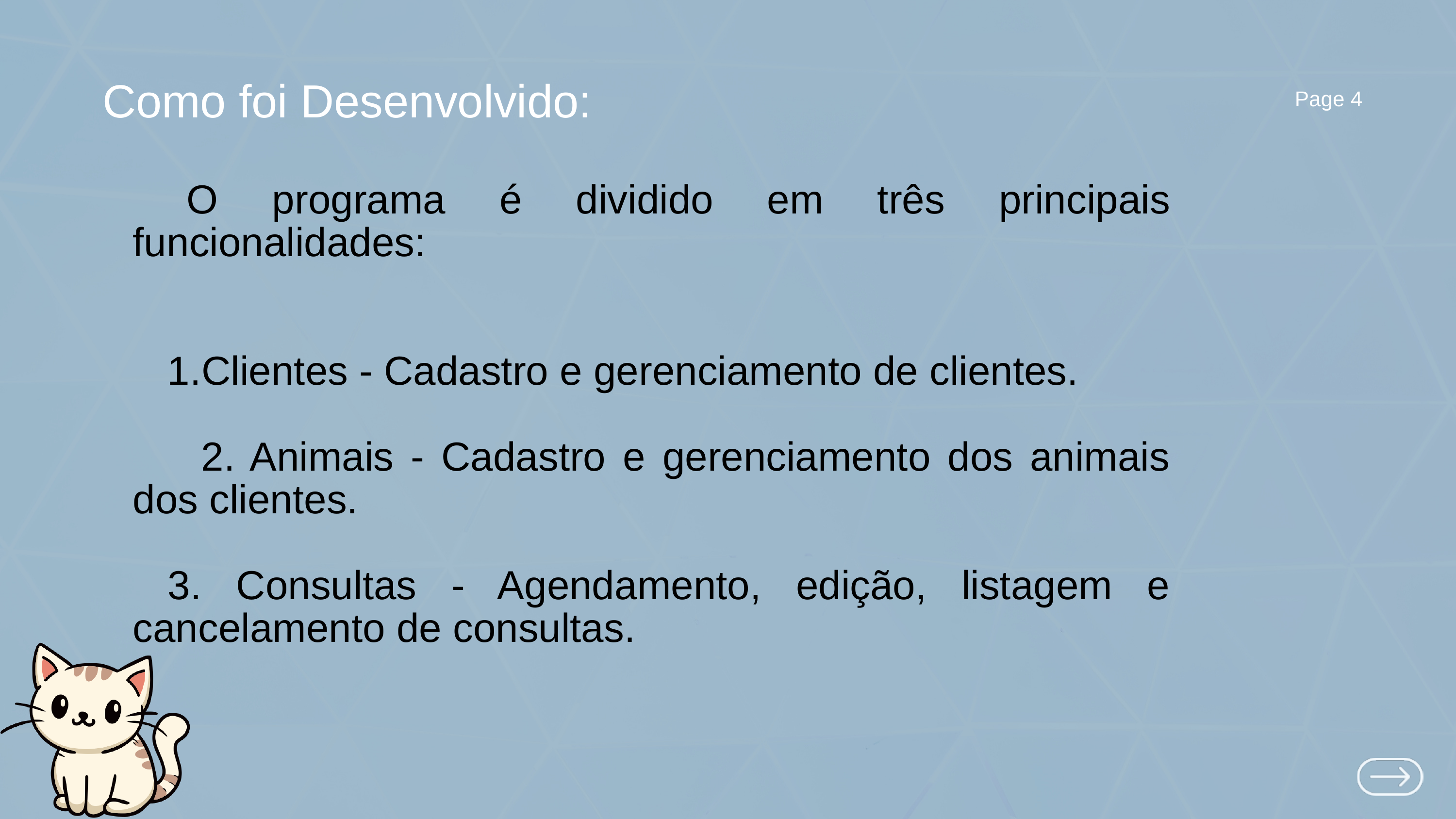

Como foi Desenvolvido:
Page 4

 O programa é dividido em três principais funcionalidades:

Clientes - Cadastro e gerenciamento de clientes.

    2. Animais - Cadastro e gerenciamento dos animais dos clientes.

 3. Consultas - Agendamento, edição, listagem e cancelamento de consultas.